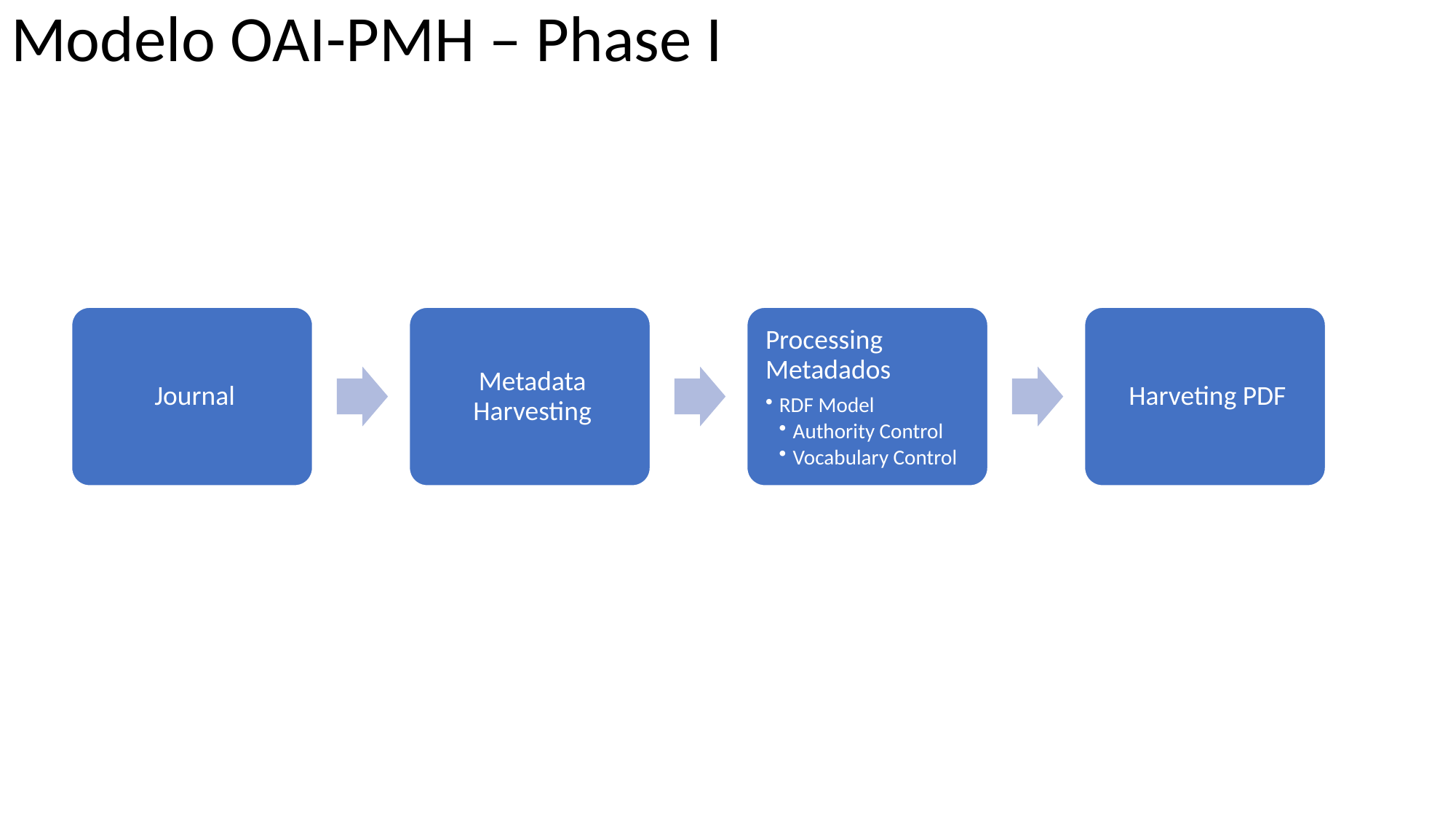

# Modelo OAI-PMH – Phase I
Journal

Metadata Harvesting

Processing Metadados
RDF Model
Authority Control
Vocabulary Control

Harveting PDF